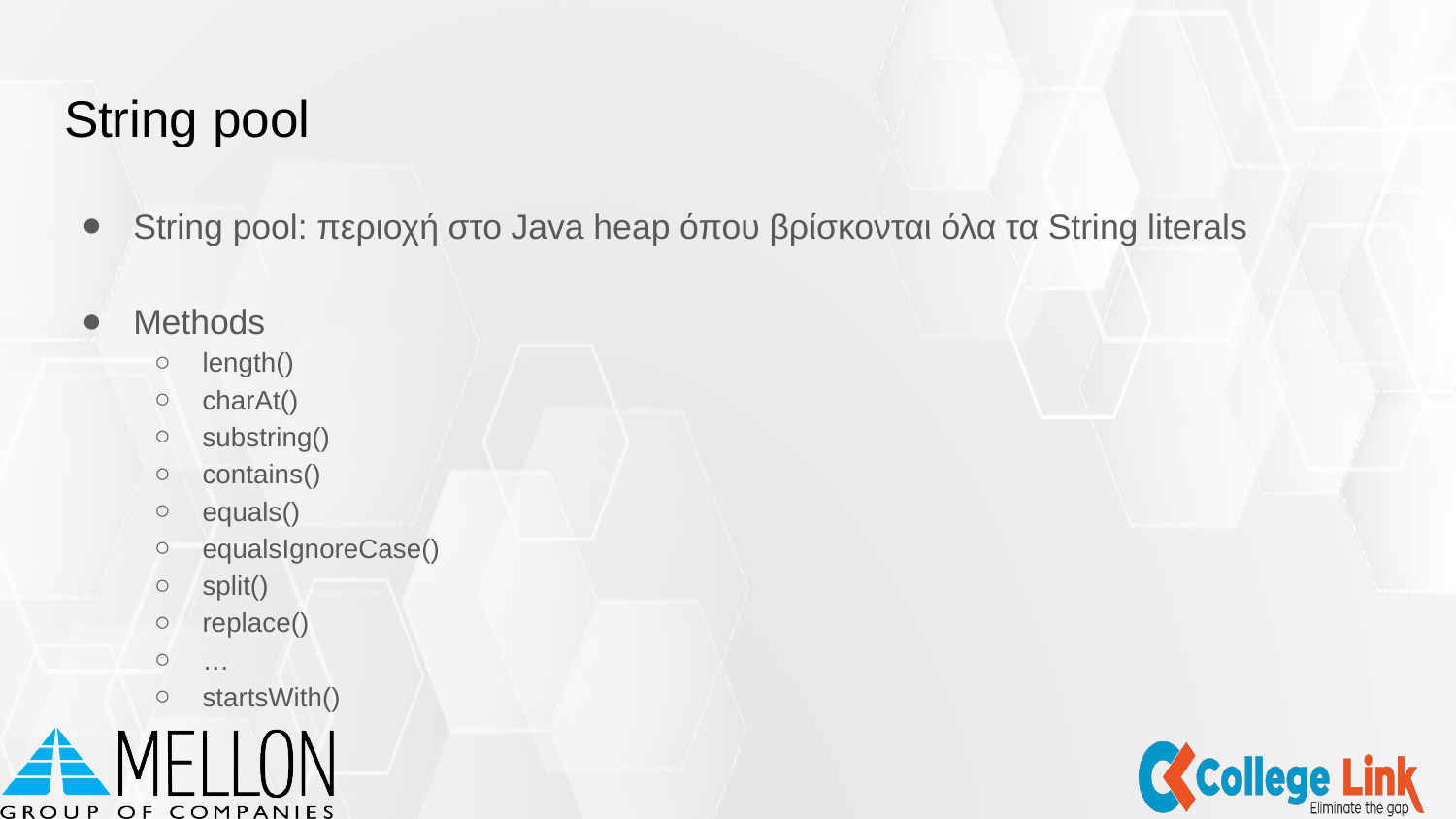

# String pool
String pool: περιοχή στο Java heap όπου βρίσκονται όλα τα String literals

Methods
length()
charAt()
substring()
contains()
equals()
equalsIgnoreCase()
split()
replace()
…
startsWith()